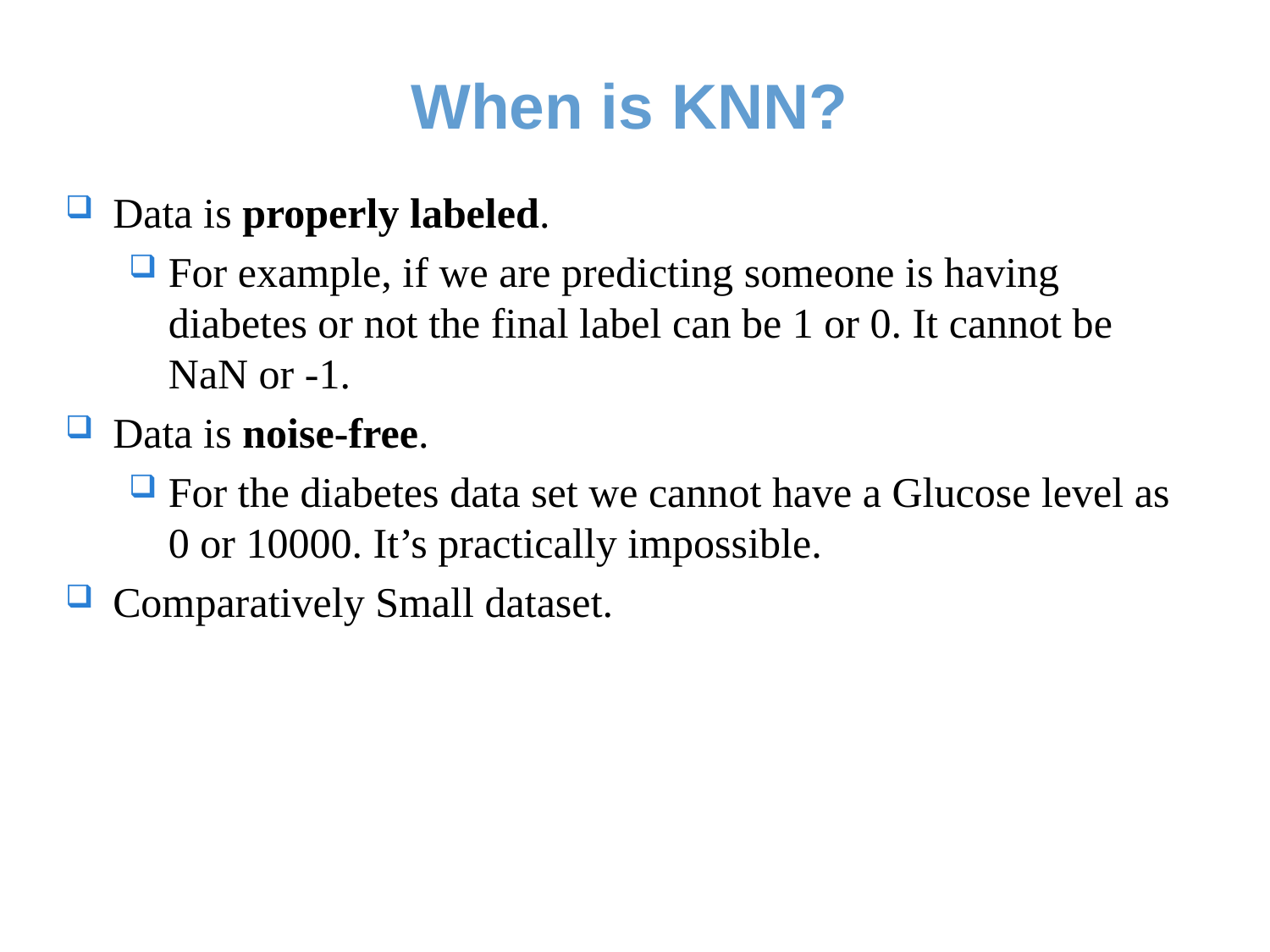

# When is KNN?
Data is properly labeled.
For example, if we are predicting someone is having diabetes or not the final label can be 1 or 0. It cannot be NaN or -1.
Data is noise-free.
For the diabetes data set we cannot have a Glucose level as 0 or 10000. It’s practically impossible.
Comparatively Small dataset.